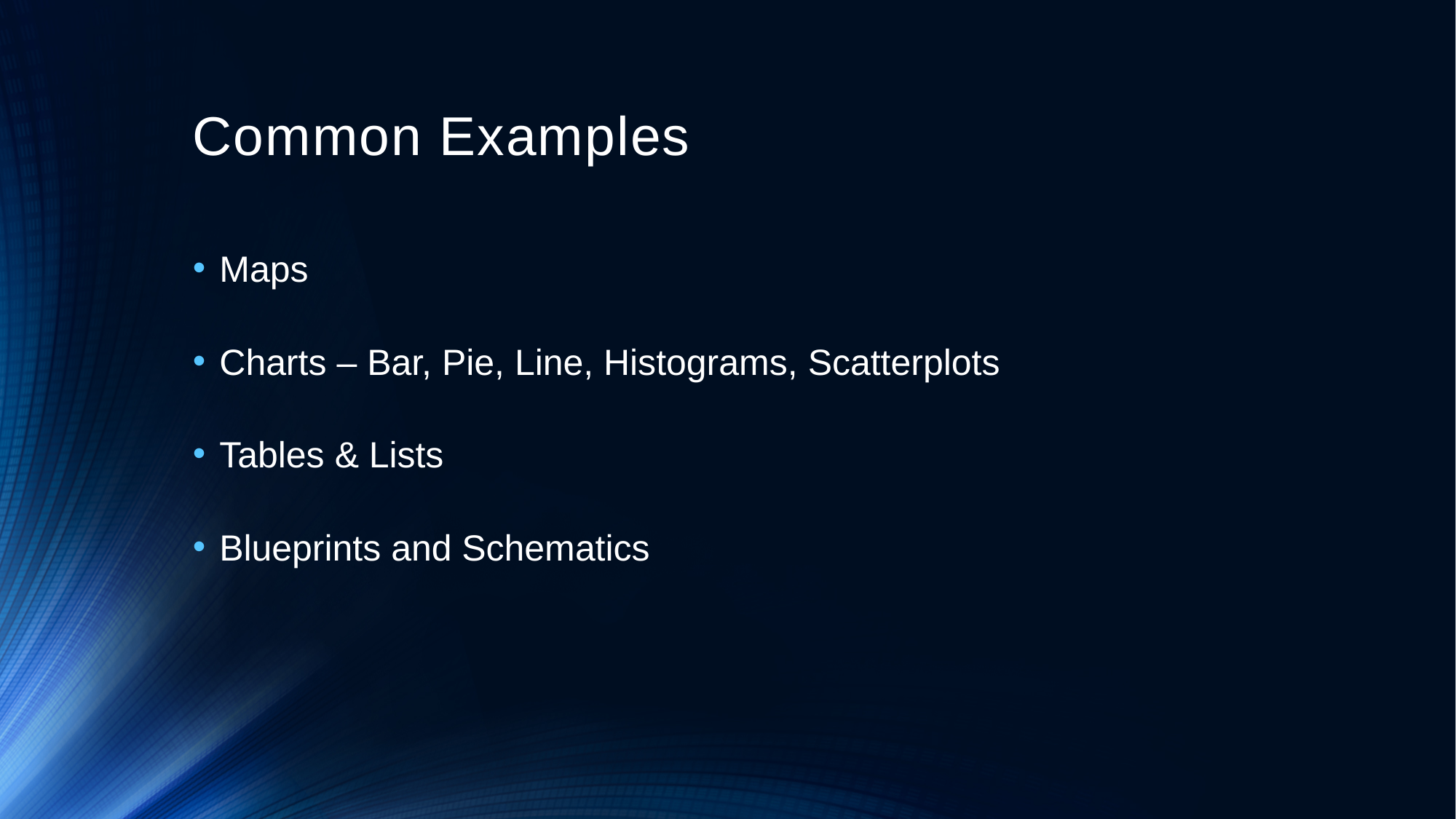

# Common Examples
Maps
Charts – Bar, Pie, Line, Histograms, Scatterplots
Tables & Lists
Blueprints and Schematics